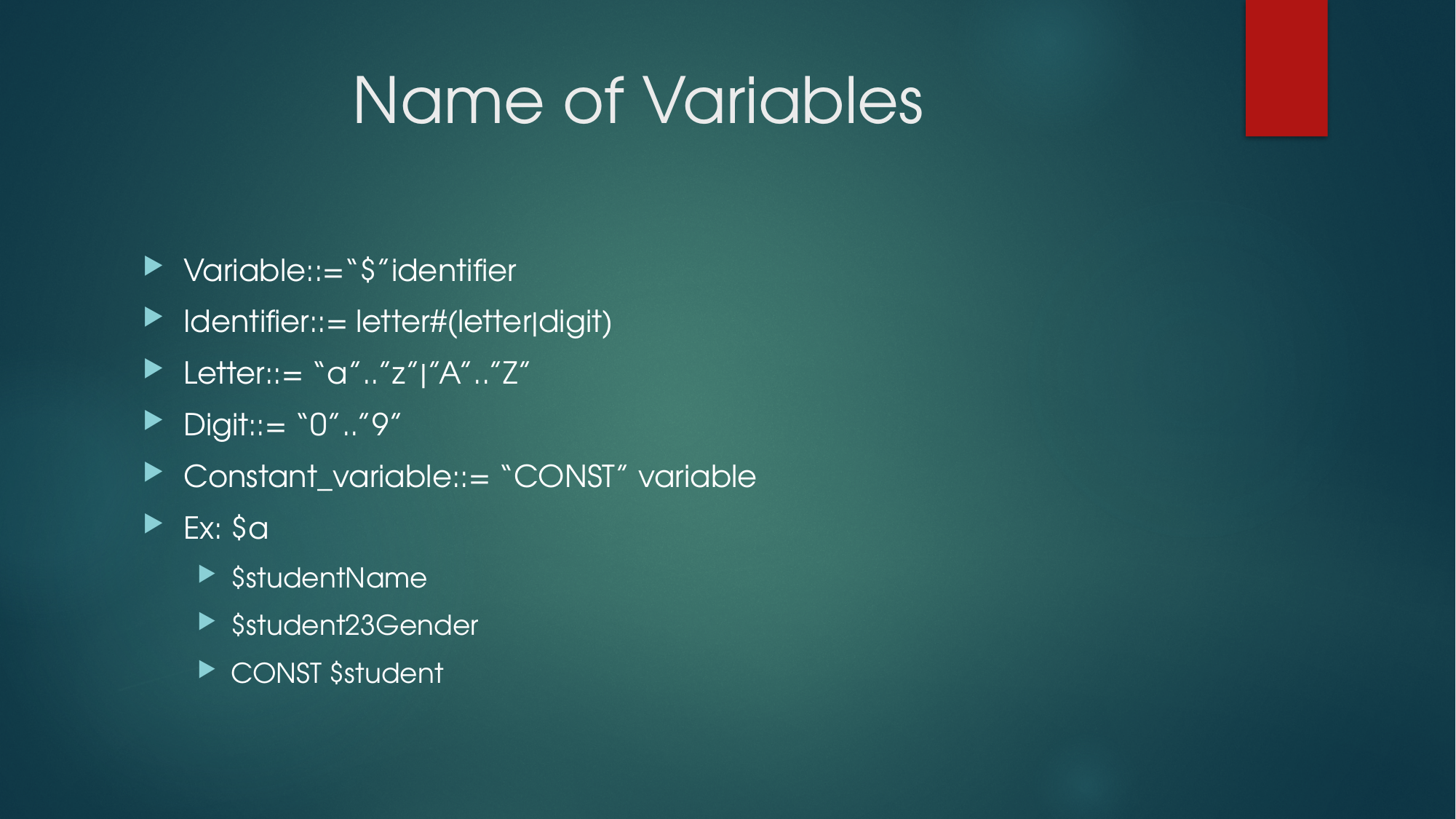

# Name of Variables
Variable::=“$”identifier
Identifier::= letter#(letter|digit)
Letter::= “a”..”z”|”A”..”Z”
Digit::= “0”..”9”
Constant_variable::= “CONST” variable
Ex: $a
$studentName
$student23Gender
CONST $student